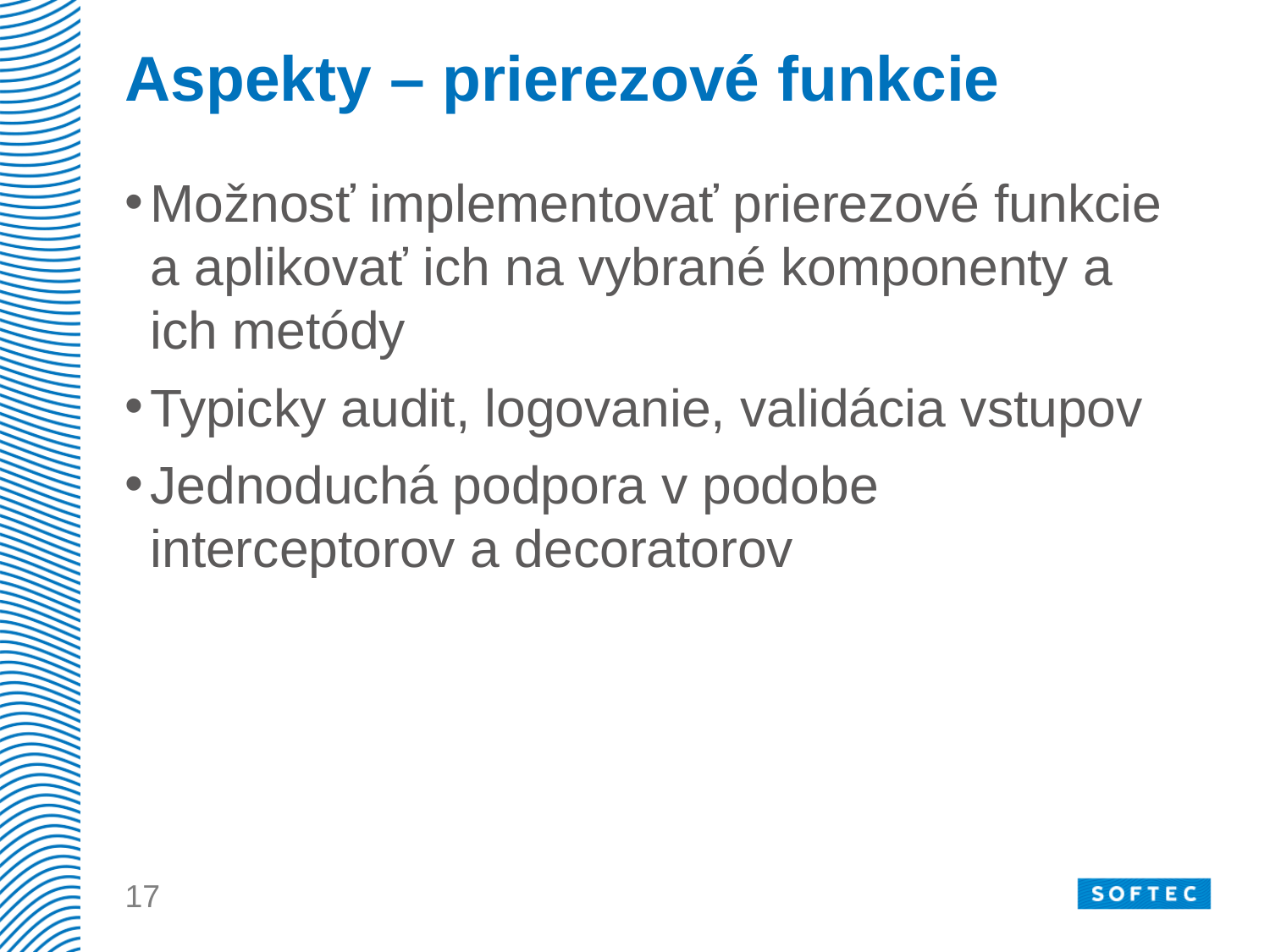

# Aspekty – prierezové funkcie
Možnosť implementovať prierezové funkcie a aplikovať ich na vybrané komponenty a ich metódy
Typicky audit, logovanie, validácia vstupov
Jednoduchá podpora v podobe interceptorov a decoratorov